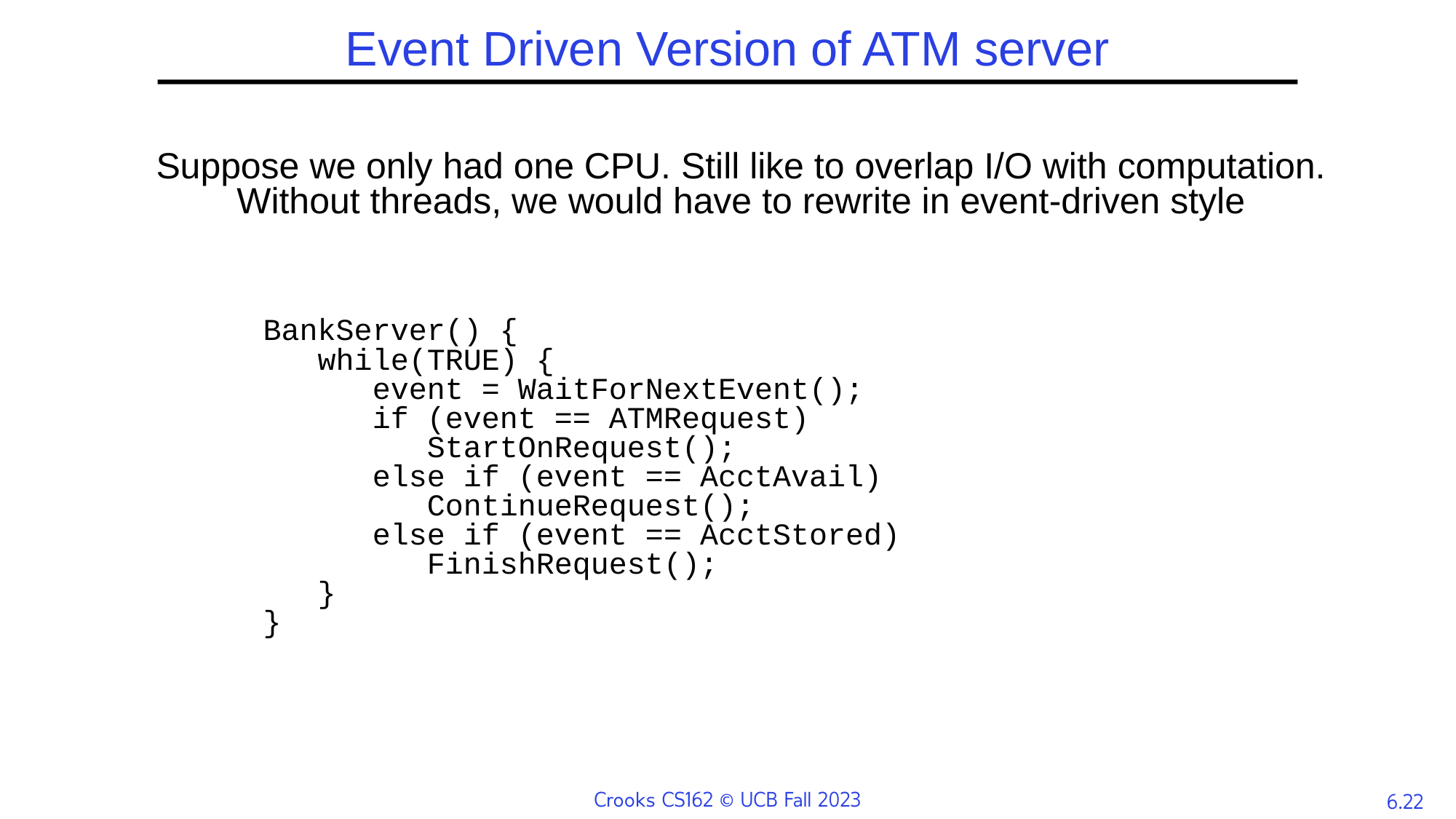

# Event Driven Version of ATM server
Suppose we only had one CPU. Still like to overlap I/O with computation. Without threads, we would have to rewrite in event-driven style

		BankServer() {
	   while(TRUE) {
	      event = WaitForNextEvent();
	      if (event == ATMRequest)
	         StartOnRequest();
	      else if (event == AcctAvail)
	         ContinueRequest();
	      else if (event == AcctStored)
	         FinishRequest();
	   }
	}